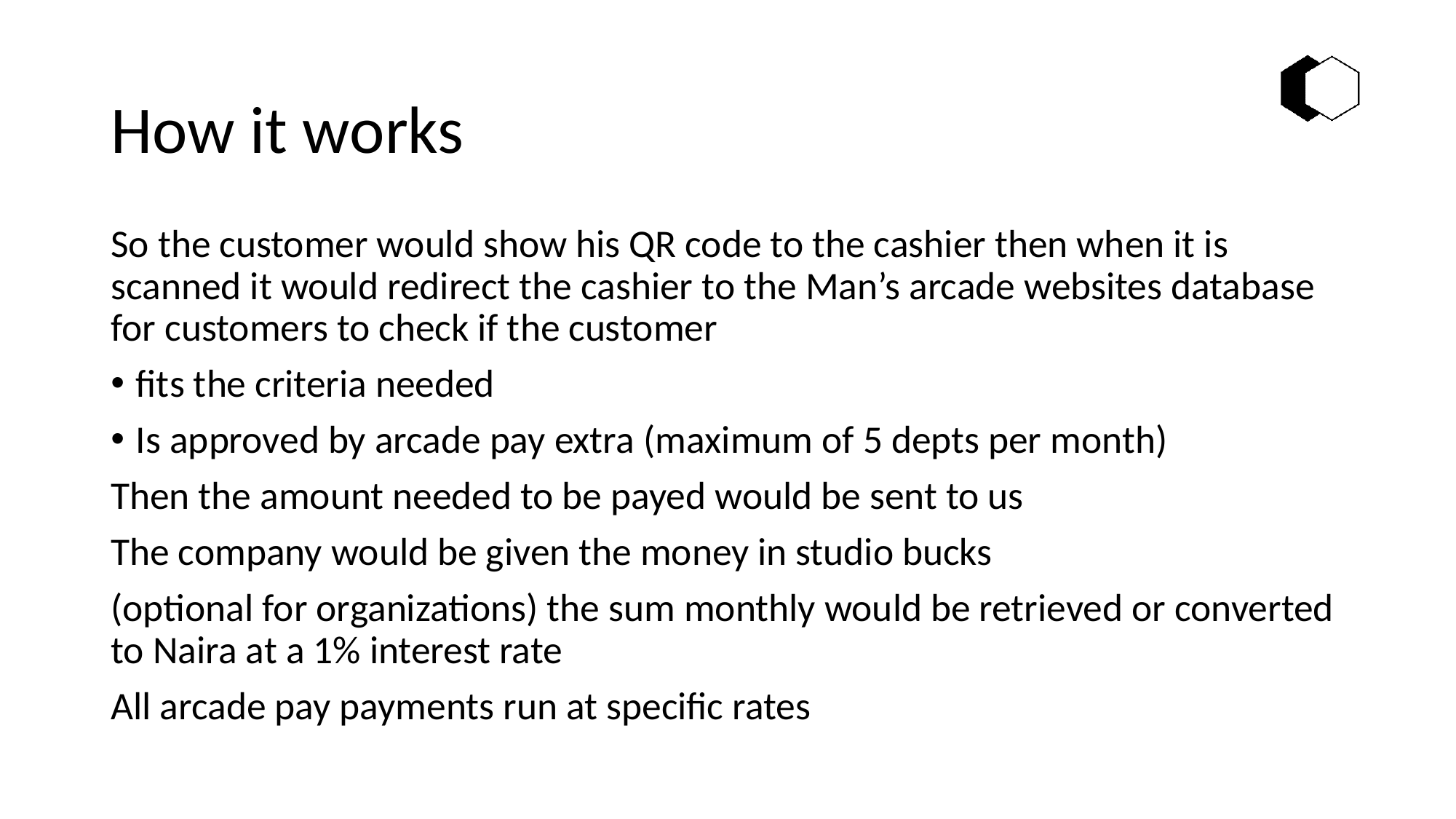

How it works
So the customer would show his QR code to the cashier then when it is scanned it would redirect the cashier to the Man’s arcade websites database for customers to check if the customer
fits the criteria needed
Is approved by arcade pay extra (maximum of 5 depts per month)
Then the amount needed to be payed would be sent to us
The company would be given the money in studio bucks
(optional for organizations) the sum monthly would be retrieved or converted to Naira at a 1% interest rate
All arcade pay payments run at specific rates